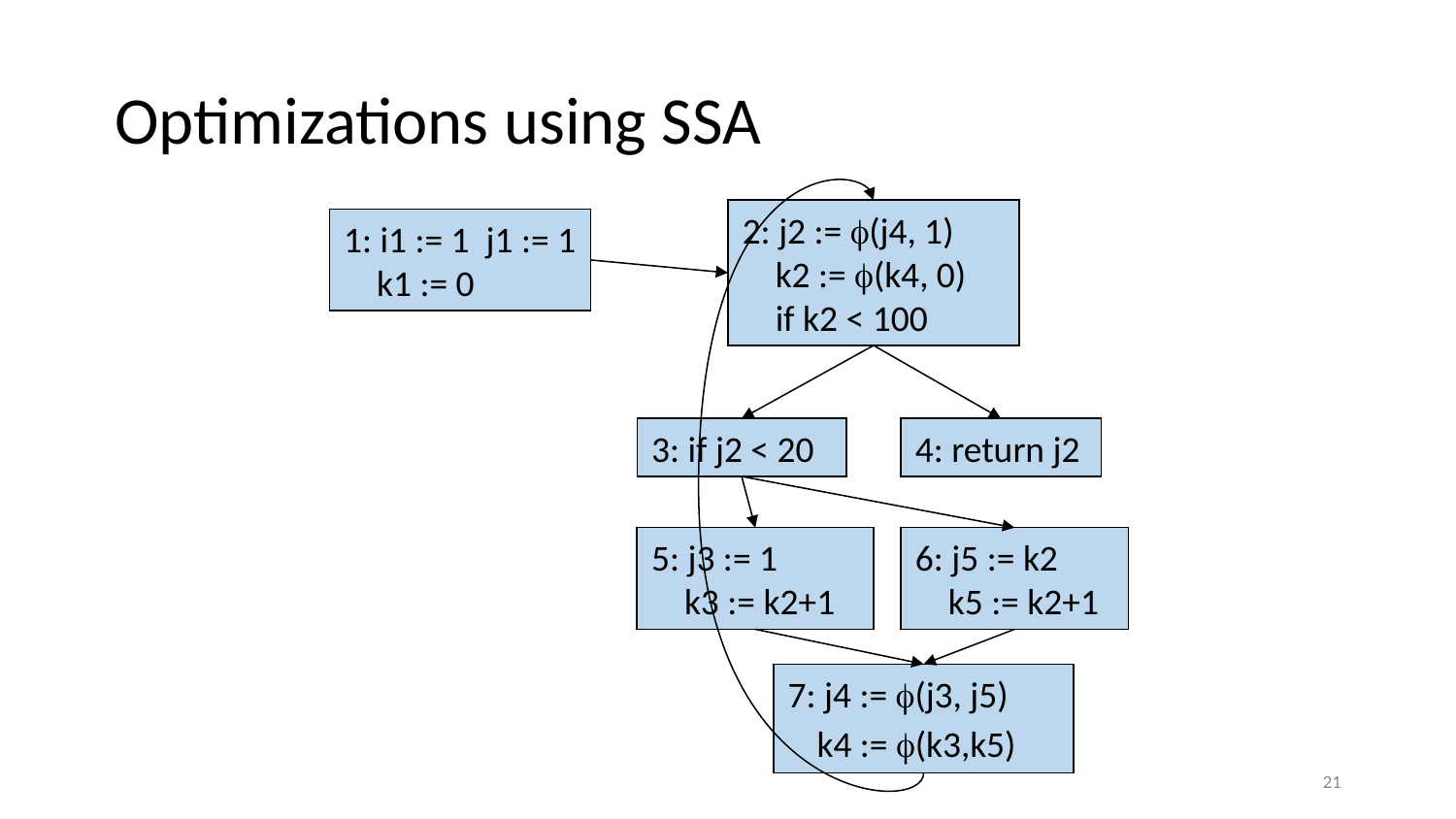

# Optimizations using SSA
2: j2 := φ(j4, 1)
    k2 := φ(k4, 0)
    if k2 < 100
1: i1 := 1  j1 := 1
    k1 := 0
3: if j2 < 20
4: return j2
5: j3 := 1
    k3 := k2+1
6: j5 := k2
    k5 := k2+1
7: j4 := φ(j3, j5)
   k4 := φ(k3,k5)
21